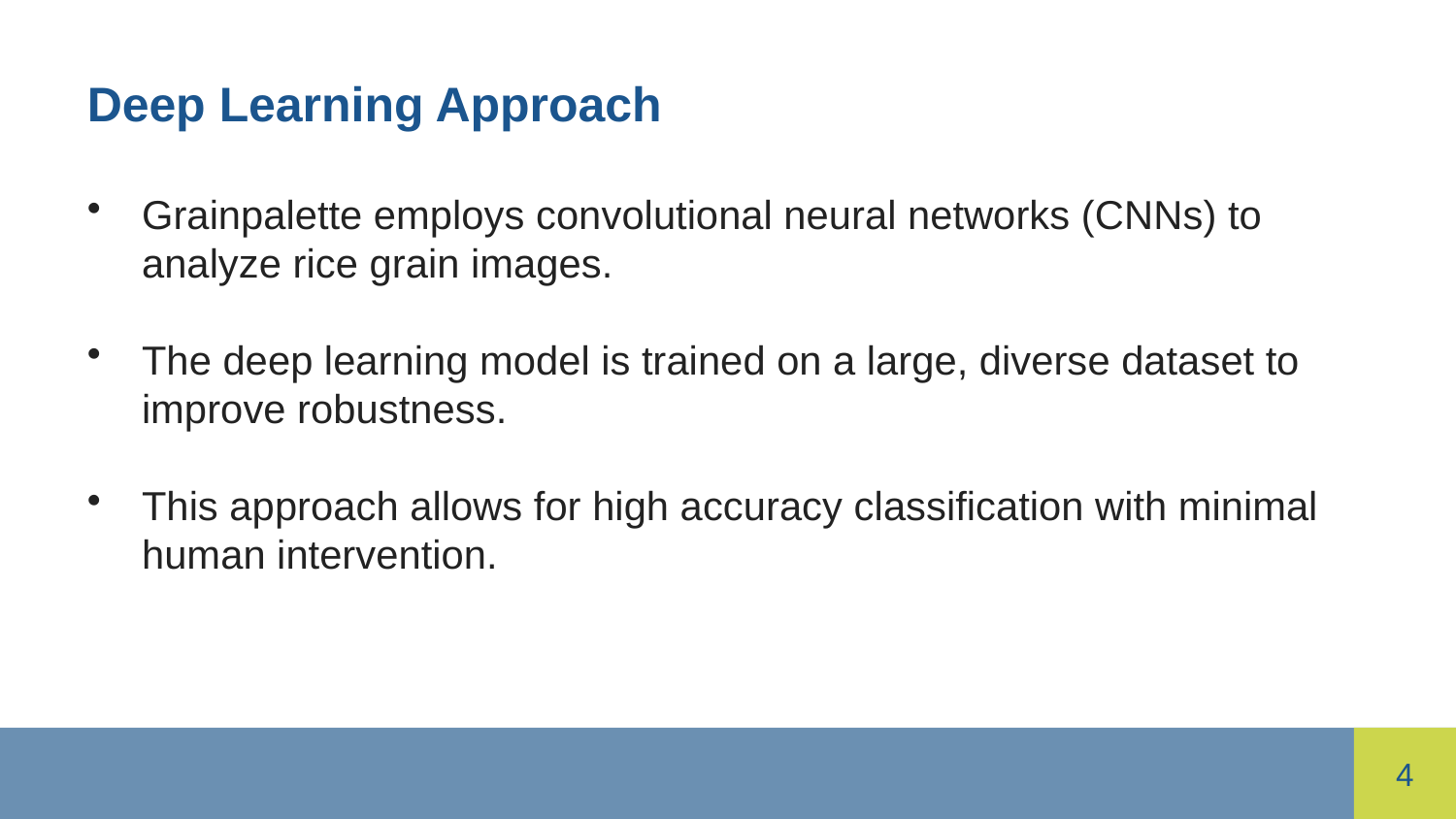

Deep Learning Approach
Grainpalette employs convolutional neural networks (CNNs) to analyze rice grain images.

The deep learning model is trained on a large, diverse dataset to improve robustness.

This approach allows for high accuracy classification with minimal human intervention.

4